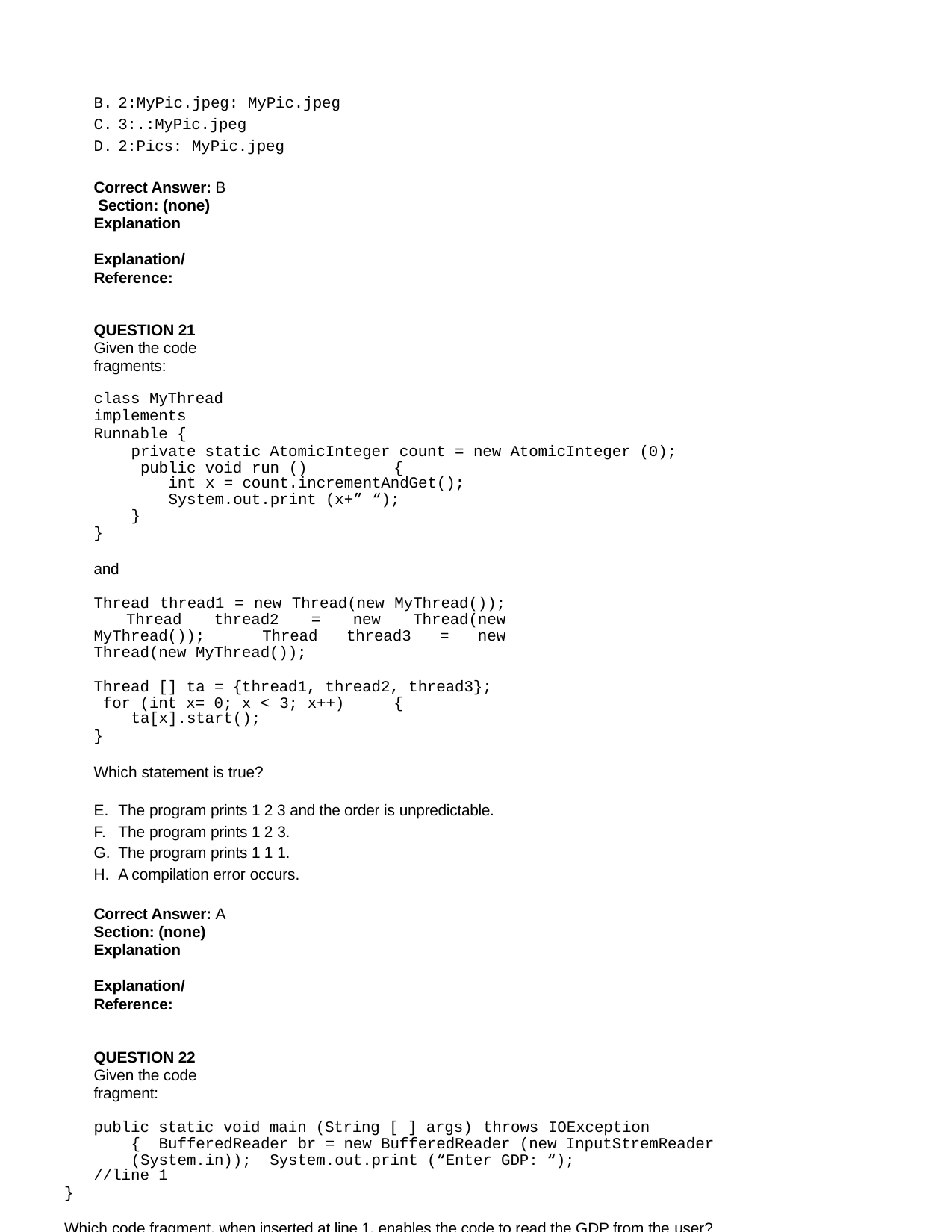

2:MyPic.jpeg: MyPic.jpeg
3:.:MyPic.jpeg
2:Pics: MyPic.jpeg

Correct Answer: B  Section: (none)  Explanation

Explanation/Reference:

QUESTION 21
Given the code fragments:
class MyThread implements Runnable {
private static AtomicInteger count = new AtomicInteger (0);  public void run ()	{
int x = count.incrementAndGet();
System.out.print (x+” “);
}
}

and

Thread thread1 = new Thread(new MyThread());  Thread thread2 = new Thread(new MyThread());  Thread thread3 = new Thread(new MyThread());

Thread [] ta = {thread1, thread2, thread3};  for (int x= 0; x < 3; x++)	{
ta[x].start();
}

Which statement is true?

The program prints 1 2 3 and the order is unpredictable.
The program prints 1 2 3.
The program prints 1 1 1.
A compilation error occurs.

Correct Answer: A  Section: (none)  Explanation

Explanation/Reference:

QUESTION 22
Given the code fragment:

public static void main (String [ ] args) throws IOException	{  BufferedReader br = new BufferedReader (new InputStremReader (System.in));  System.out.print (“Enter GDP: “);
//line 1
}

Which code fragment, when inserted at line 1, enables the code to read the GDP from the user?